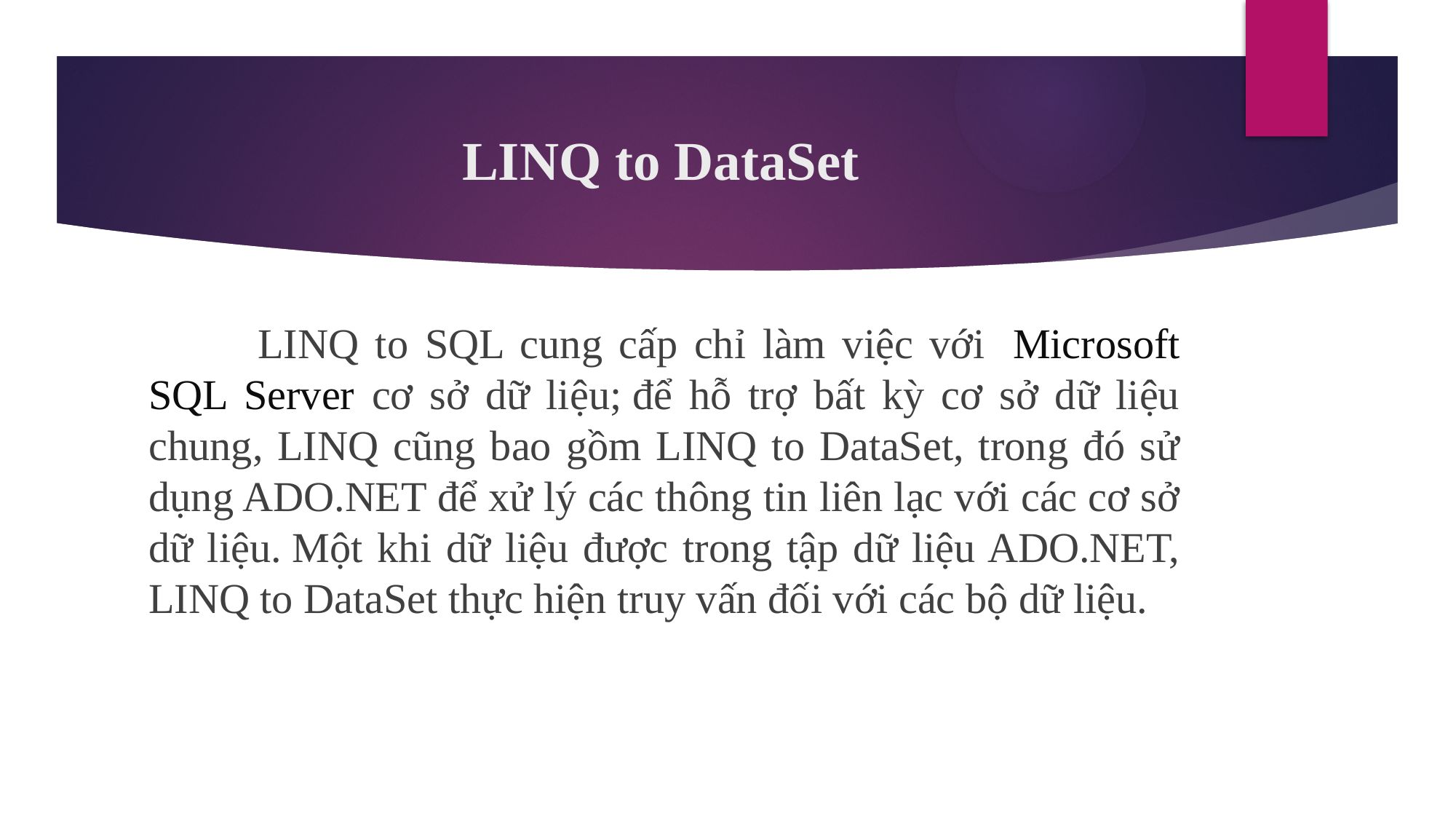

# LINQ to DataSet
	LINQ to SQL cung cấp chỉ làm việc với  Microsoft SQL Server cơ sở dữ liệu; để hỗ trợ bất kỳ cơ sở dữ liệu chung, LINQ cũng bao gồm LINQ to DataSet, trong đó sử dụng ADO.NET để xử lý các thông tin liên lạc với các cơ sở dữ liệu. Một khi dữ liệu được trong tập dữ liệu ADO.NET, LINQ to DataSet thực hiện truy vấn đối với các bộ dữ liệu.